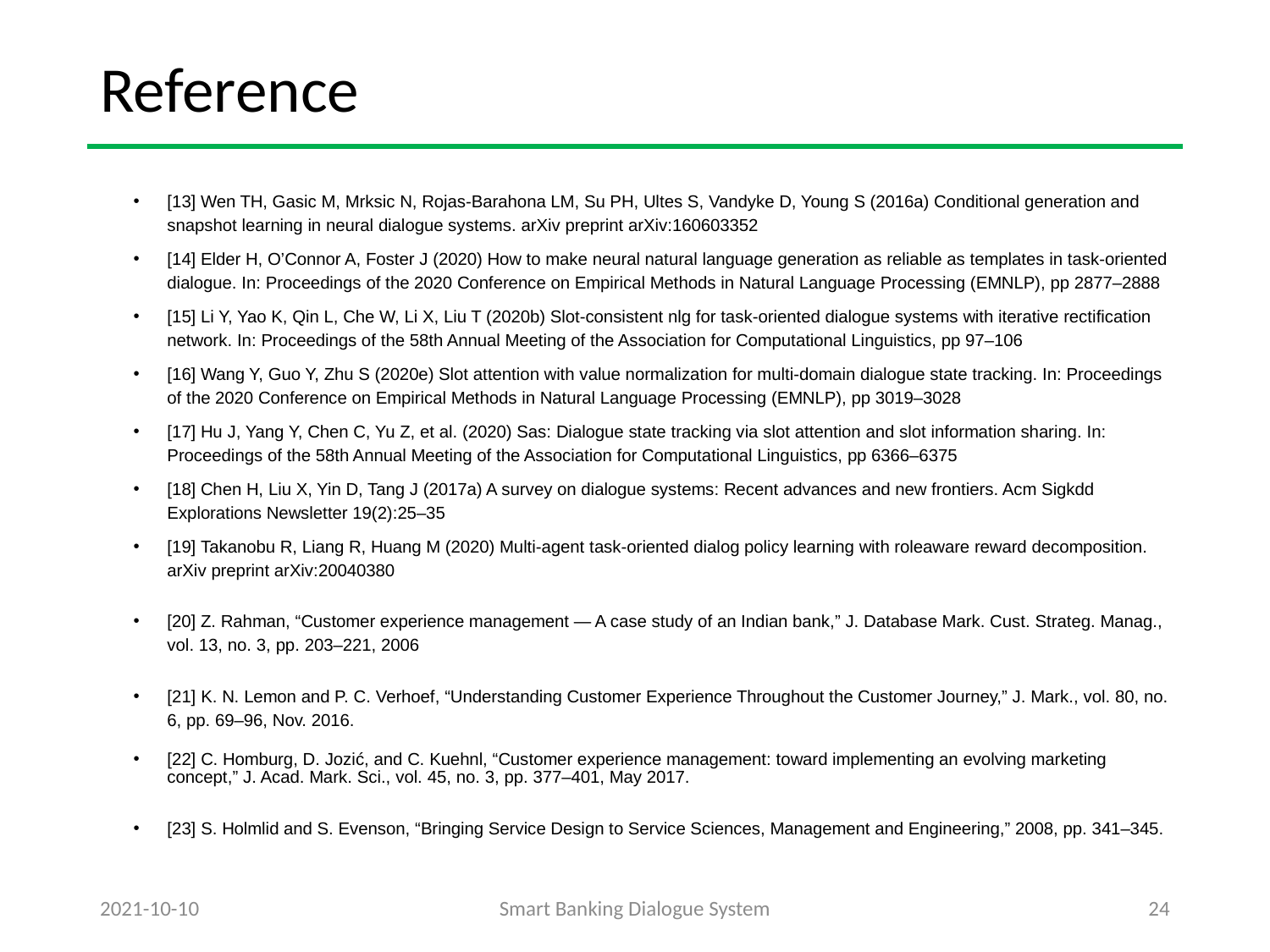

# Reference
[13] Wen TH, Gasic M, Mrksic N, Rojas-Barahona LM, Su PH, Ultes S, Vandyke D, Young S (2016a) Conditional generation and snapshot learning in neural dialogue systems. arXiv preprint arXiv:160603352
[14] Elder H, O’Connor A, Foster J (2020) How to make neural natural language generation as reliable as templates in task-oriented dialogue. In: Proceedings of the 2020 Conference on Empirical Methods in Natural Language Processing (EMNLP), pp 2877–2888
[15] Li Y, Yao K, Qin L, Che W, Li X, Liu T (2020b) Slot-consistent nlg for task-oriented dialogue systems with iterative rectification network. In: Proceedings of the 58th Annual Meeting of the Association for Computational Linguistics, pp 97–106
[16] Wang Y, Guo Y, Zhu S (2020e) Slot attention with value normalization for multi-domain dialogue state tracking. In: Proceedings of the 2020 Conference on Empirical Methods in Natural Language Processing (EMNLP), pp 3019–3028
[17] Hu J, Yang Y, Chen C, Yu Z, et al. (2020) Sas: Dialogue state tracking via slot attention and slot information sharing. In: Proceedings of the 58th Annual Meeting of the Association for Computational Linguistics, pp 6366–6375
[18] Chen H, Liu X, Yin D, Tang J (2017a) A survey on dialogue systems: Recent advances and new frontiers. Acm Sigkdd Explorations Newsletter 19(2):25–35
[19] Takanobu R, Liang R, Huang M (2020) Multi-agent task-oriented dialog policy learning with roleaware reward decomposition. arXiv preprint arXiv:20040380
[20] Z. Rahman, “Customer experience management — A case study of an Indian bank,” J. Database Mark. Cust. Strateg. Manag., vol. 13, no. 3, pp. 203–221, 2006
[21] K. N. Lemon and P. C. Verhoef, “Understanding Customer Experience Throughout the Customer Journey,” J. Mark., vol. 80, no. 6, pp. 69–96, Nov. 2016.
[22] C. Homburg, D. Jozić, and C. Kuehnl, “Customer experience management: toward implementing an evolving marketing concept,” J. Acad. Mark. Sci., vol. 45, no. 3, pp. 377–401, May 2017.
[23] S. Holmlid and S. Evenson, “Bringing Service Design to Service Sciences, Management and Engineering,” 2008, pp. 341–345.

2021-10-10
Smart Banking Dialogue System
24